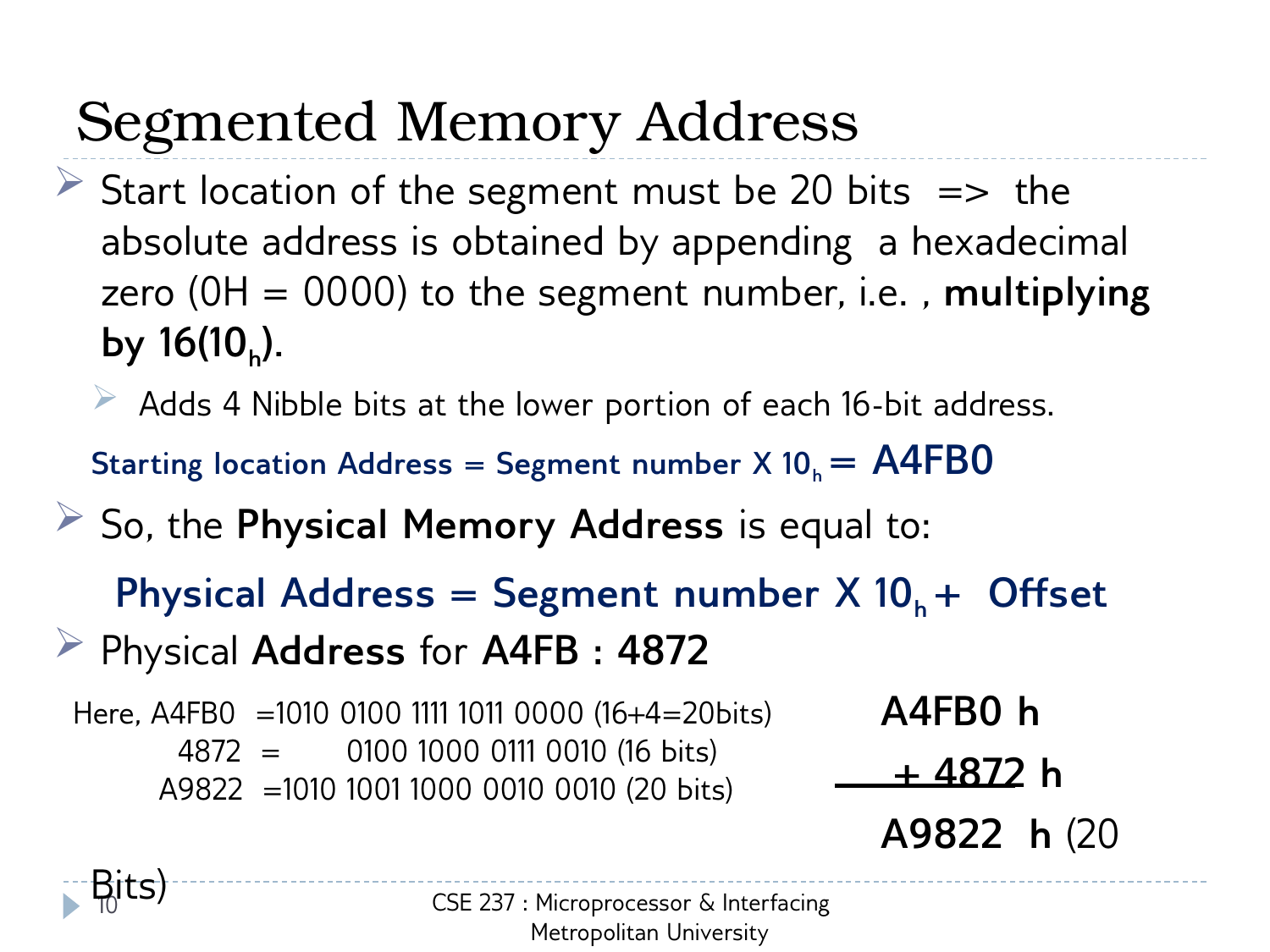

# Segmented Memory Address
Start location of the segment must be 20 bits  =>  the absolute address is obtained by appending  a hexadecimal zero (0H = 0000) to the segment number, i.e. , multiplying  by 16(10h).
Adds 4 Nibble bits at the lower portion of each 16-bit address.
Starting location Address = Segment number X 10h = A4FB0
So, the Physical Memory Address is equal to:

Physical Address = Segment number X 10h +  Offset
Physical Address for A4FB : 4872
     						  A4FB0 h
							   + 4872 h
                                   			  A9822  h (20 Bits)
Here, A4FB0  =1010 0100 1111 1011 0000 (16+4=20bits)
           4872  =	  0100 1000 0111 0010 (16 bits)
         A9822  =1010 1001 1000 0010 0010 (20 bits)
CSE 237 : Microprocessor & Interfacing
    Metropolitan University
10